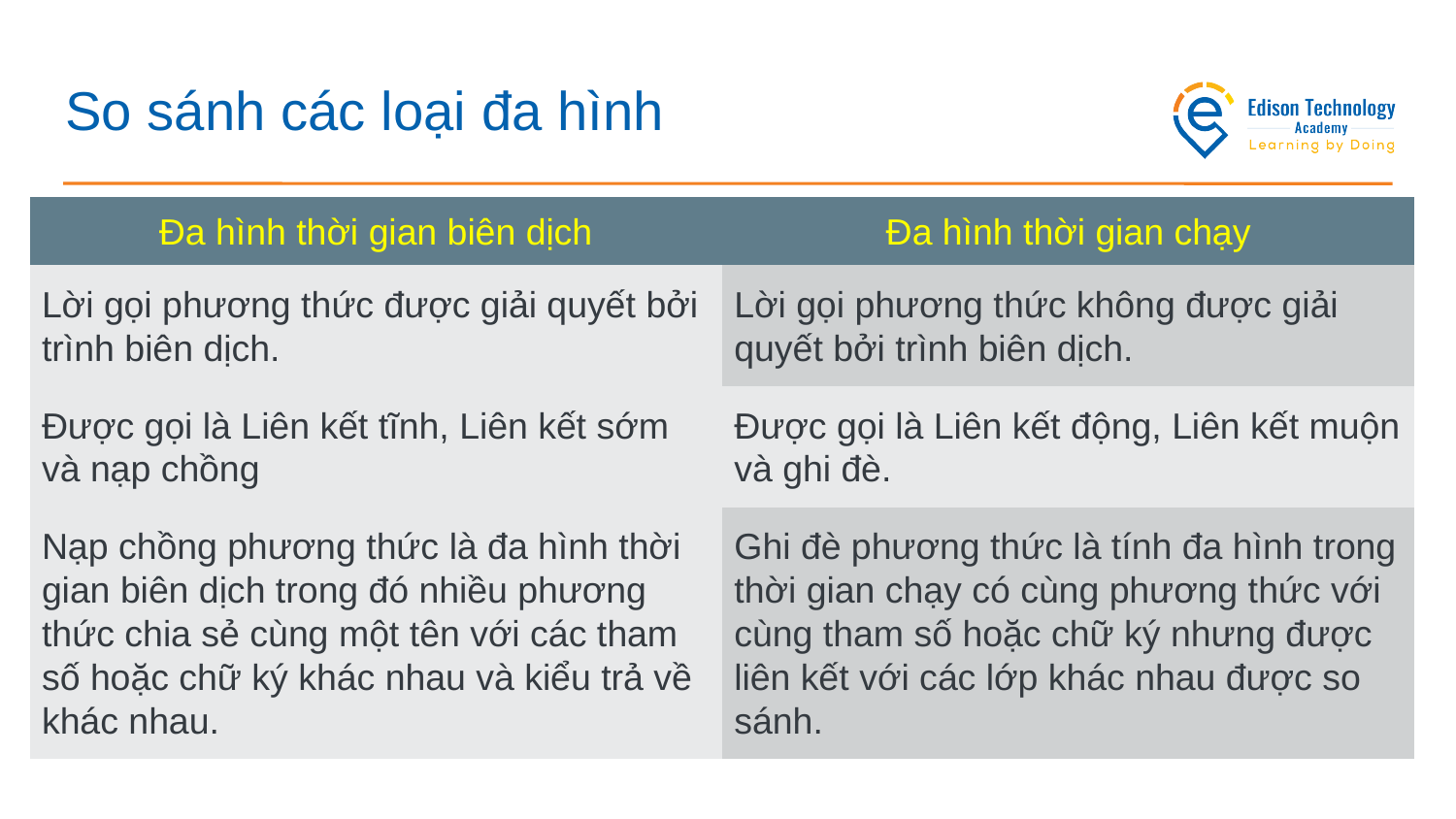

# So sánh các loại đa hình
| Đa hình thời gian biên dịch | Đa hình thời gian chạy |
| --- | --- |
| Lời gọi phương thức được giải quyết bởi trình biên dịch. | Lời gọi phương thức không được giải quyết bởi trình biên dịch. |
| Được gọi là Liên kết tĩnh, Liên kết sớm và nạp chồng | Được gọi là Liên kết động, Liên kết muộn và ghi đè. |
| Nạp chồng phương thức là đa hình thời gian biên dịch trong đó nhiều phương thức chia sẻ cùng một tên với các tham số hoặc chữ ký khác nhau và kiểu trả về khác nhau. | Ghi đè phương thức là tính đa hình trong thời gian chạy có cùng phương thức với cùng tham số hoặc chữ ký nhưng được liên kết với các lớp khác nhau được so sánh. |